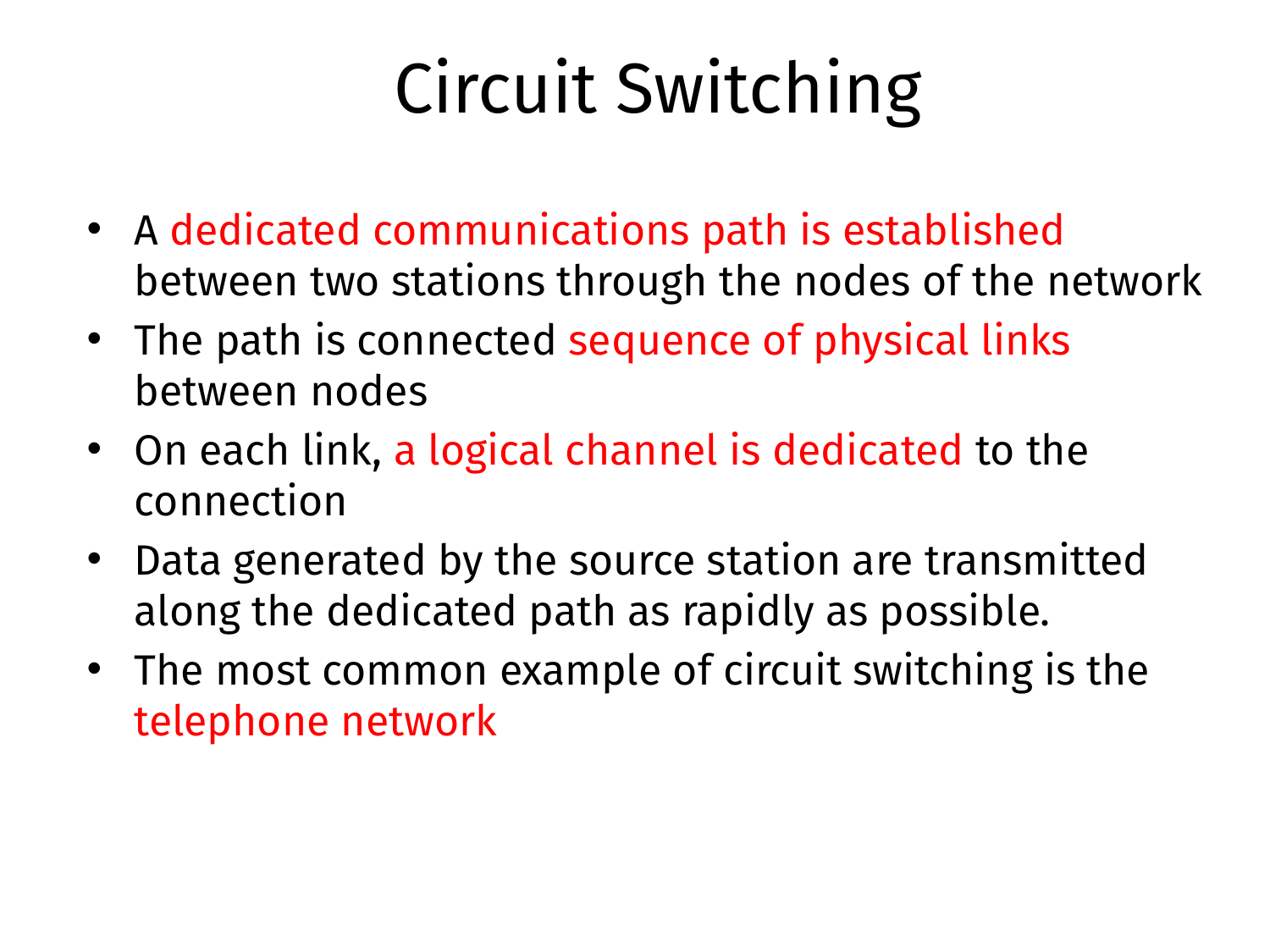

# Circuit Switching
A dedicated communications path is established between two stations through the nodes of the network
The path is connected sequence of physical links between nodes
On each link, a logical channel is dedicated to the connection
Data generated by the source station are transmitted along the dedicated path as rapidly as possible.
The most common example of circuit switching is the telephone network